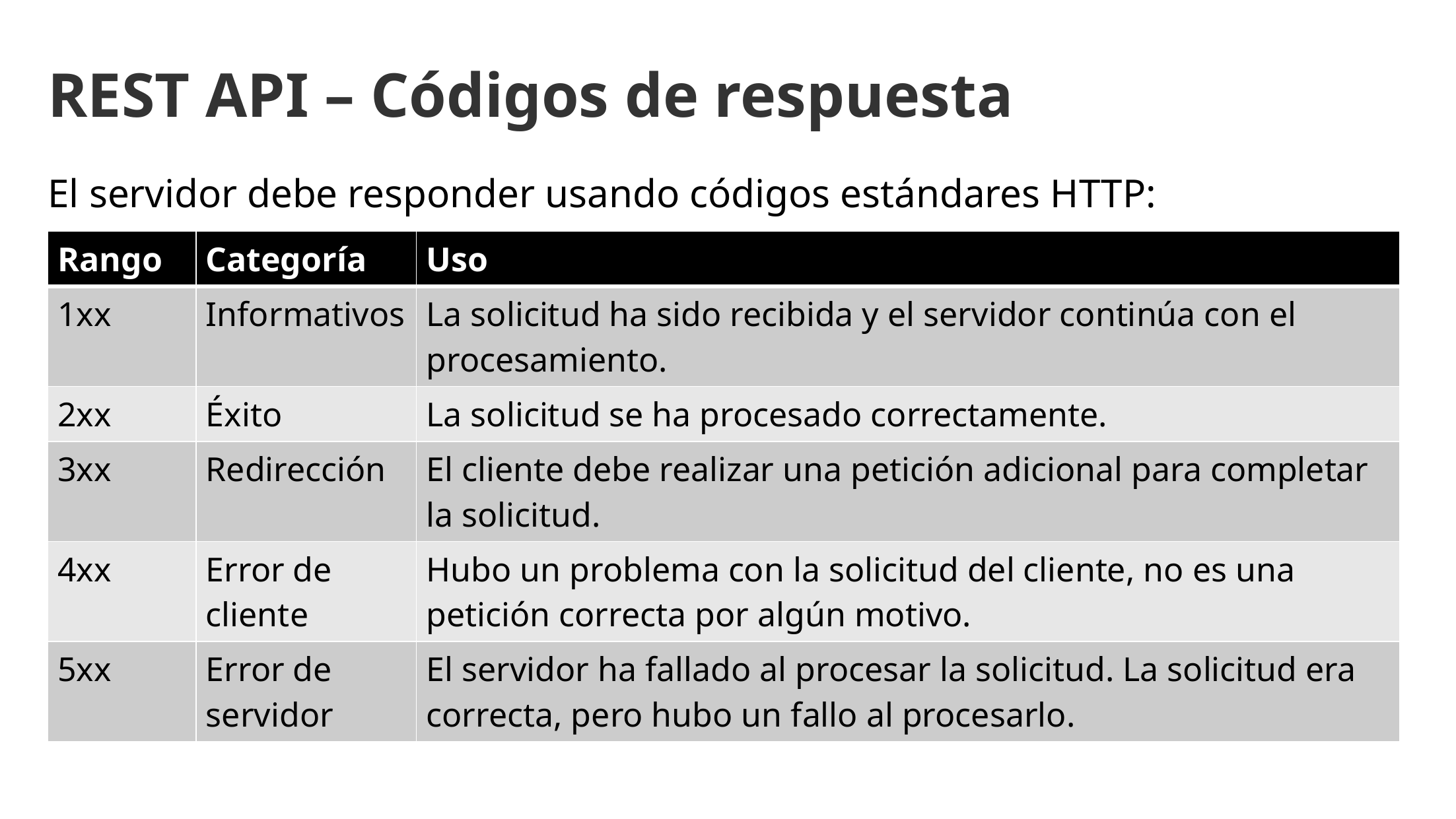

REST API – Códigos de respuesta
El servidor debe responder usando códigos estándares HTTP:
| Rango | Categoría | Uso |
| --- | --- | --- |
| 1xx | Informativos | La solicitud ha sido recibida y el servidor continúa con el procesamiento. |
| 2xx | Éxito | La solicitud se ha procesado correctamente. |
| 3xx | Redirección | El cliente debe realizar una petición adicional para completar la solicitud. |
| 4xx | Error de cliente | Hubo un problema con la solicitud del cliente, no es una petición correcta por algún motivo. |
| 5xx | Error de servidor | El servidor ha fallado al procesar la solicitud. La solicitud era correcta, pero hubo un fallo al procesarlo. |